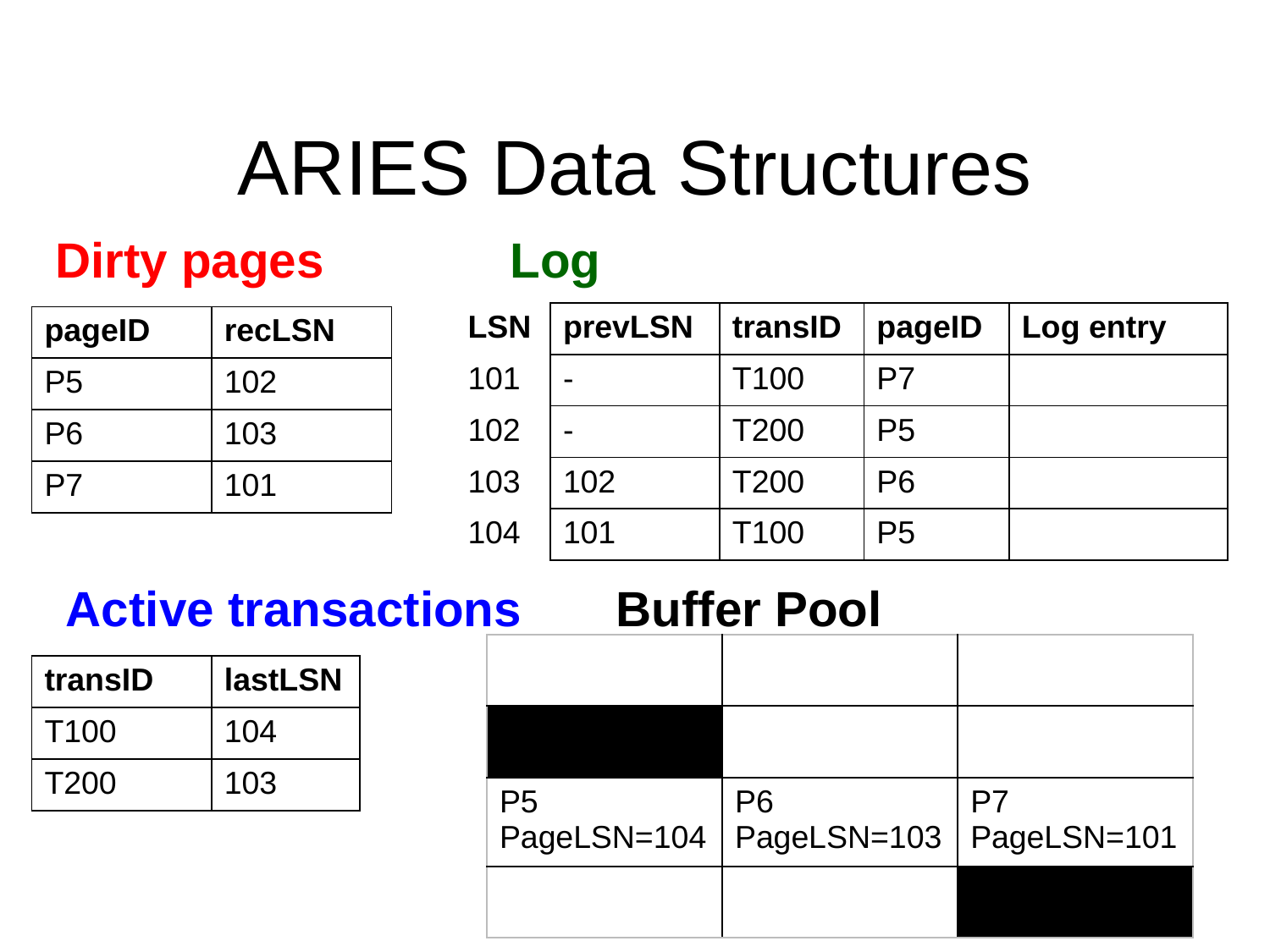

# ARIES Data Structures
Dirty pages
Log
| LSN | prevLSN | transID | pageID | Log entry |
| --- | --- | --- | --- | --- |
| 101 | - | T100 | P7 |  |
| 102 | - | T200 | P5 |  |
| 103 | 102 | T200 | P6 |  |
| 104 | 101 | T100 | P5 |  |
| pageID | recLSN |
| --- | --- |
| P5 | 102 |
| P6 | 103 |
| P7 | 101 |
Buffer Pool
Active transactions
|  |  |  |
| --- | --- | --- |
|  |  |  |
| P5 PageLSN=104 | P6 PageLSN=103 | P7 PageLSN=101 |
|  |  |  |
| transID | lastLSN |
| --- | --- |
| T100 | 104 |
| T200 | 103 |